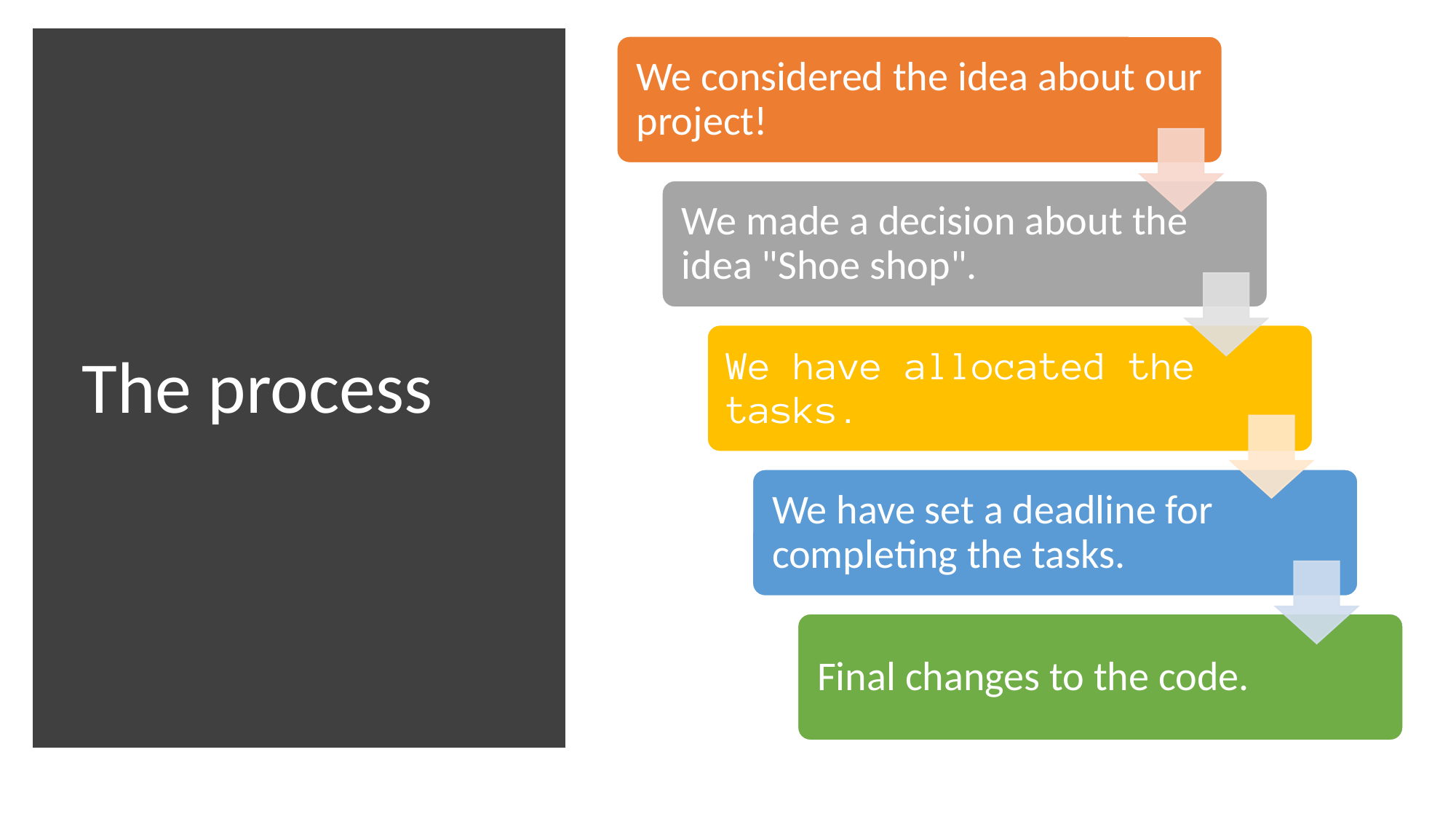

We considered the idea about our project!
We made a decision about the idea "Shoe shop".
We have allocated the tasks.
We have set a deadline for completing the tasks.
Final changes to the code.

# The process